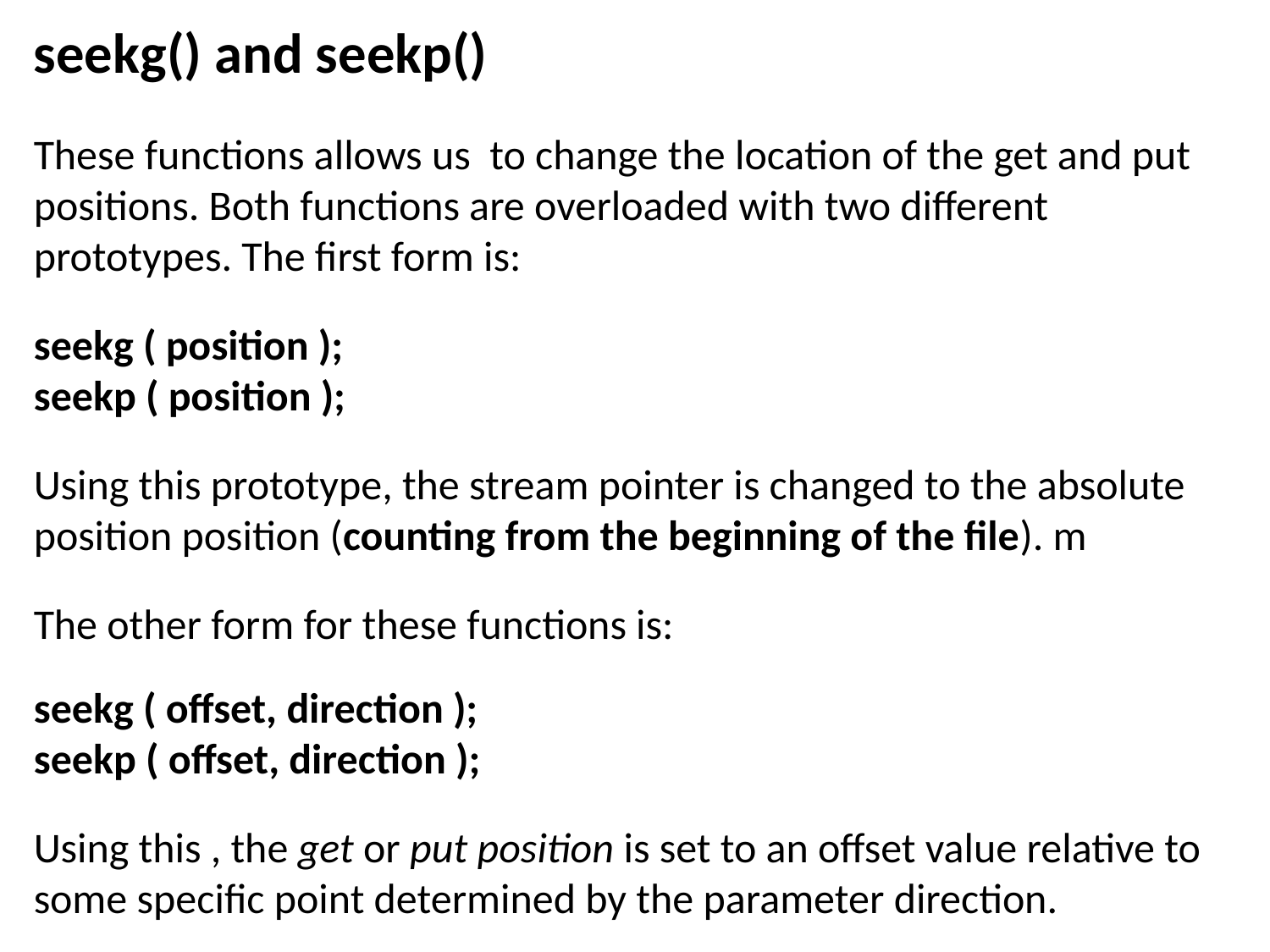

seekg() and seekp()

These functions allows us  to change the location of the get and put positions. Both functions are overloaded with two different prototypes. The first form is:

seekg ( position );
seekp ( position );

Using this prototype, the stream pointer is changed to the absolute position position (counting from the beginning of the file). m

The other form for these functions is:

seekg ( offset, direction );
seekp ( offset, direction );

Using this , the get or put position is set to an offset value relative to some specific point determined by the parameter direction.